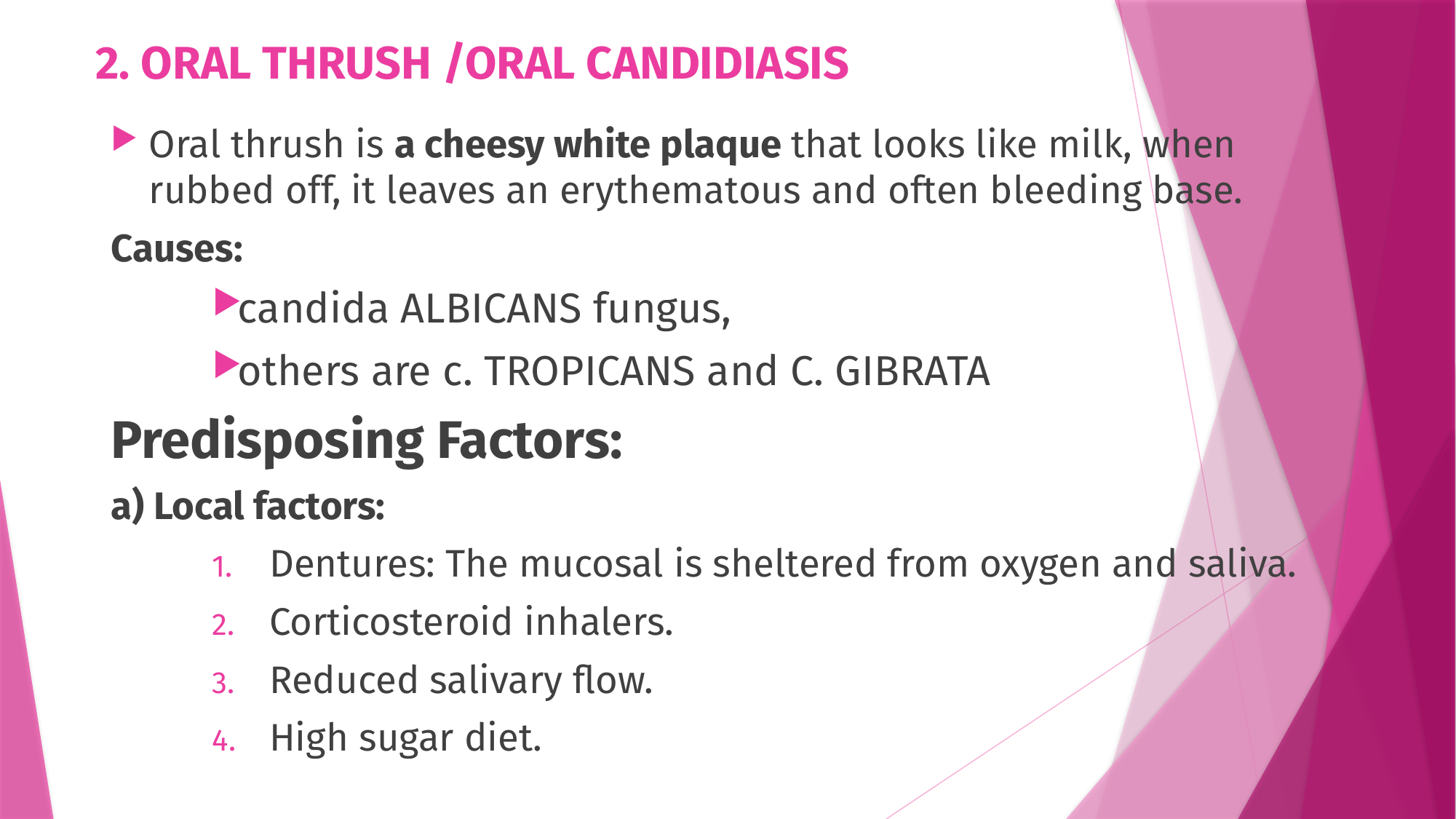

# 2. ORAL THRUSH /ORAL CANDIDIASIS
Oral thrush is a cheesy white plaque that looks like milk, when rubbed off, it leaves an erythematous and often bleeding base.
Causes:
candida ALBICANS fungus,
others are c. TROPICANS and C. GIBRATA
Predisposing Factors:
a) Local factors:
Dentures: The mucosal is sheltered from oxygen and saliva.
Corticosteroid inhalers.
Reduced salivary flow.
High sugar diet.